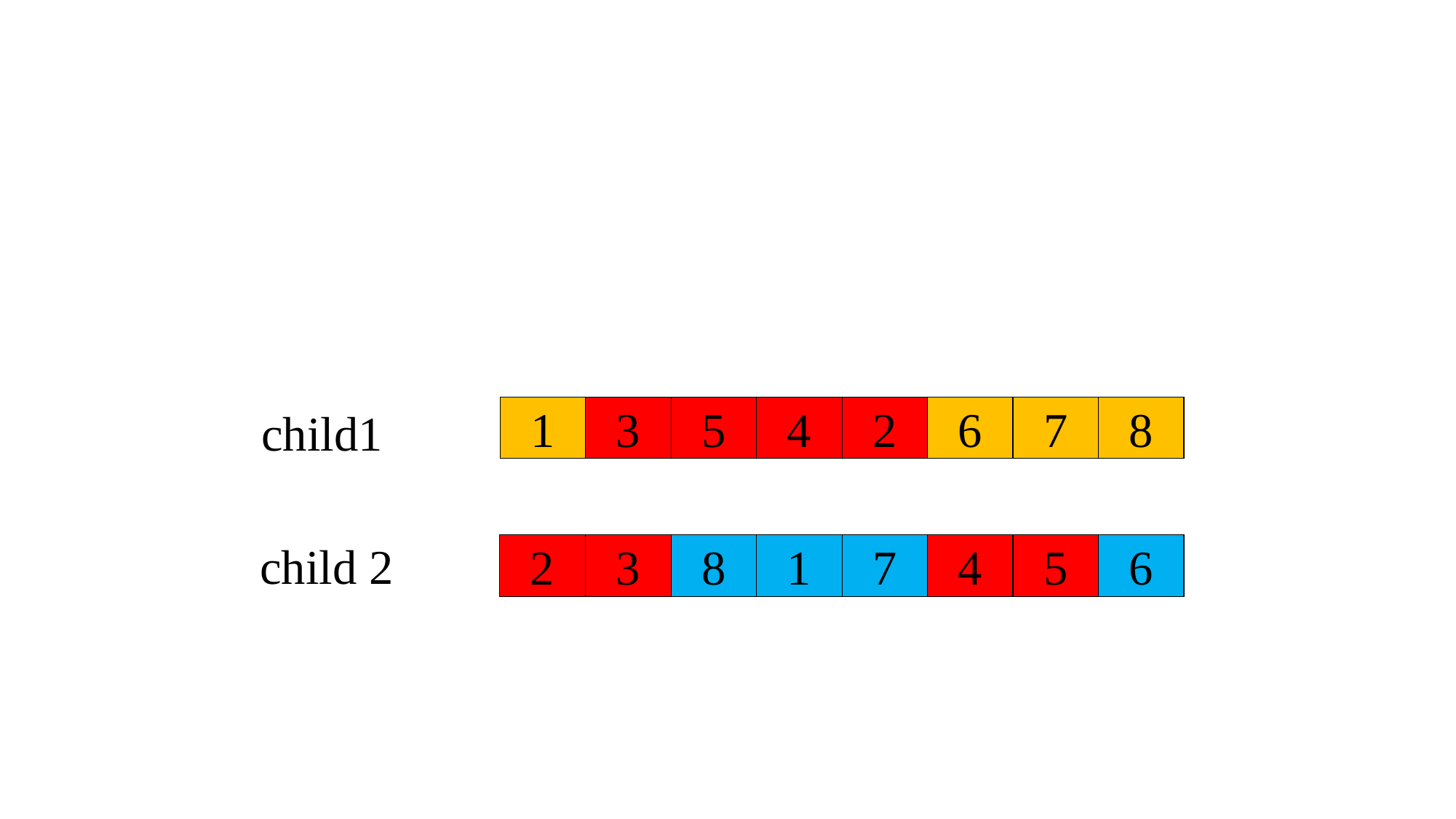

child1
1
3
3
5
4
2
6
7
8
child 2
2
3
8
1
7
4
5
6